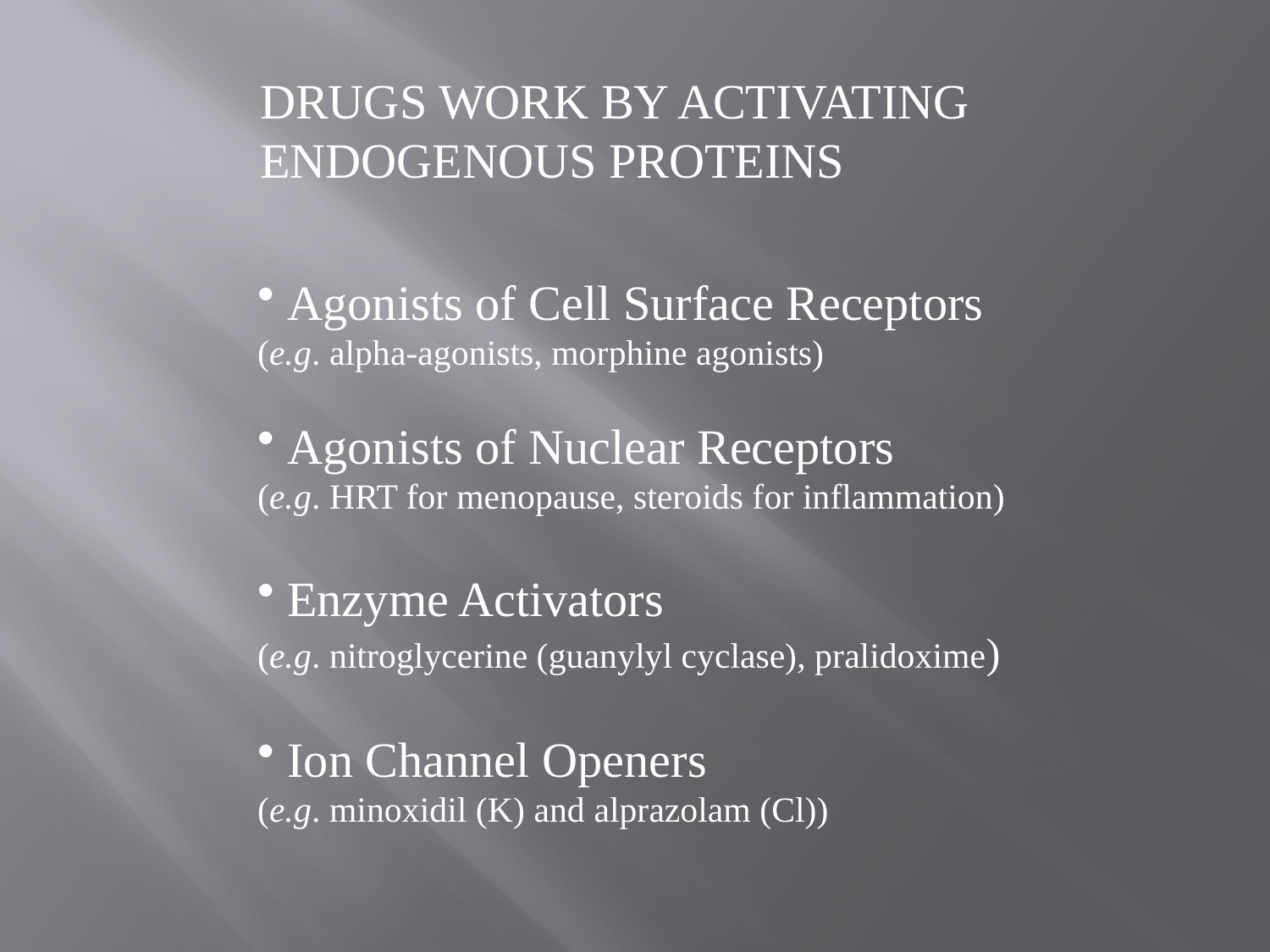

DRUGS WORK BY ACTIVATING
ENDOGENOUS PROTEINS
 Agonists of Cell Surface Receptors
(e.g. alpha-agonists, morphine agonists)

 Agonists of Nuclear Receptors
(e.g. HRT for menopause, steroids for inflammation)

 Enzyme Activators
(e.g. nitroglycerine (guanylyl cyclase), pralidoxime)

 Ion Channel Openers
(e.g. minoxidil (K) and alprazolam (Cl))